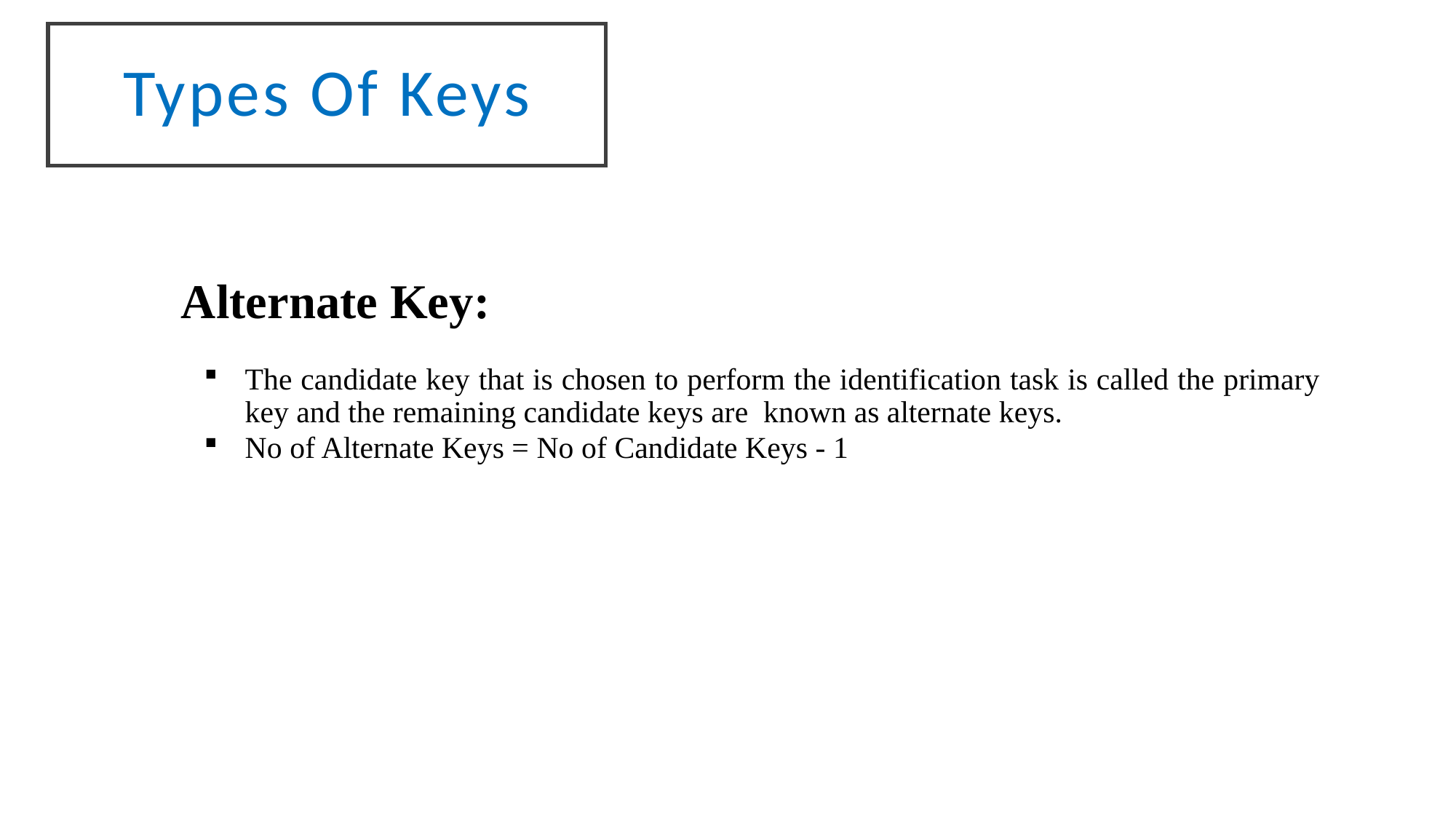

Types Of Keys
Alternate Key:

The candidate key that is chosen to perform the identification task is called the primary key and the remaining candidate keys are  known as alternate keys.
No of Alternate Keys = No of Candidate Keys - 1